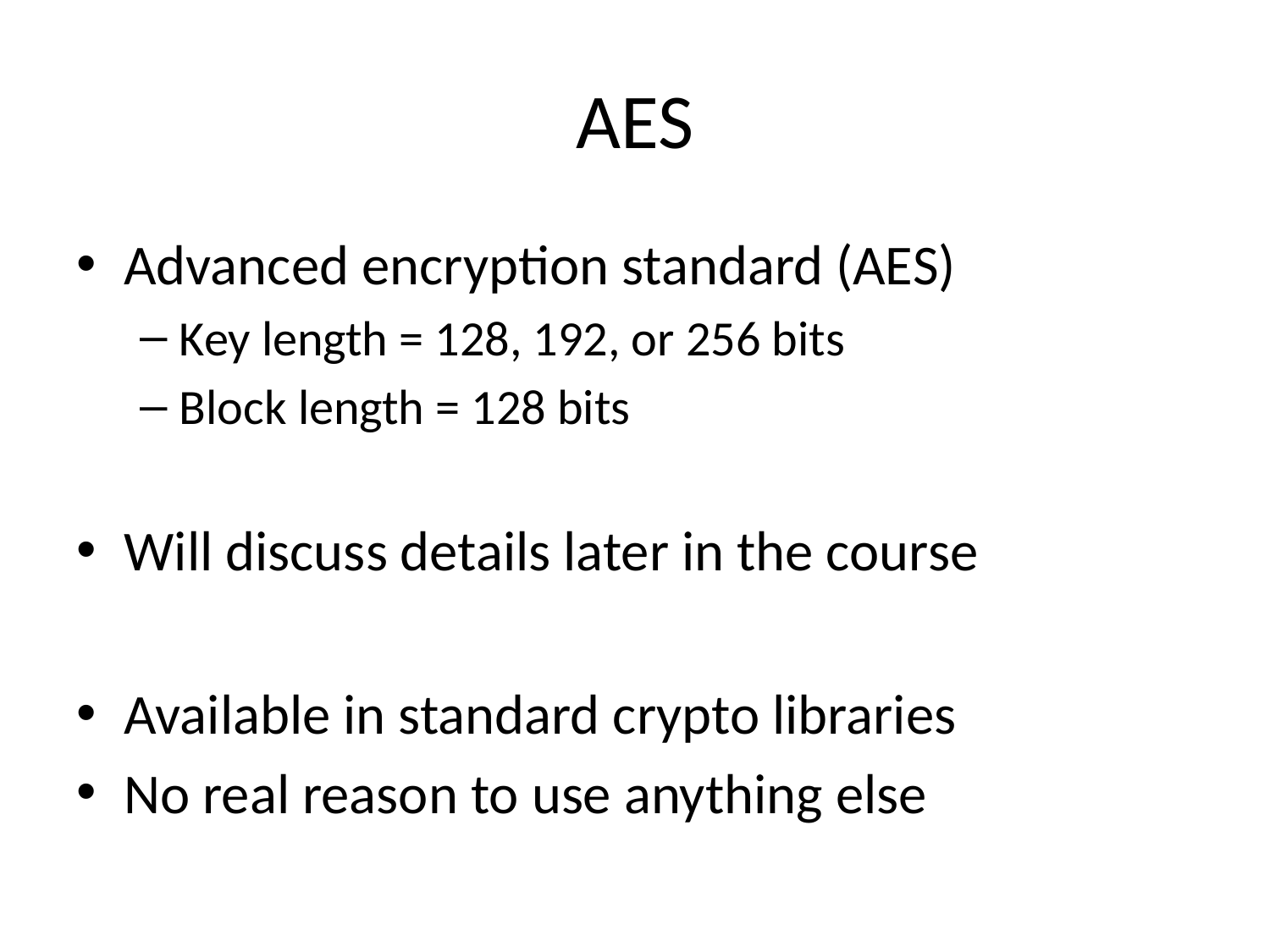

# AES
Advanced encryption standard (AES)
Key length = 128, 192, or 256 bits
Block length = 128 bits

Will discuss details later in the course

Available in standard crypto libraries
No real reason to use anything else